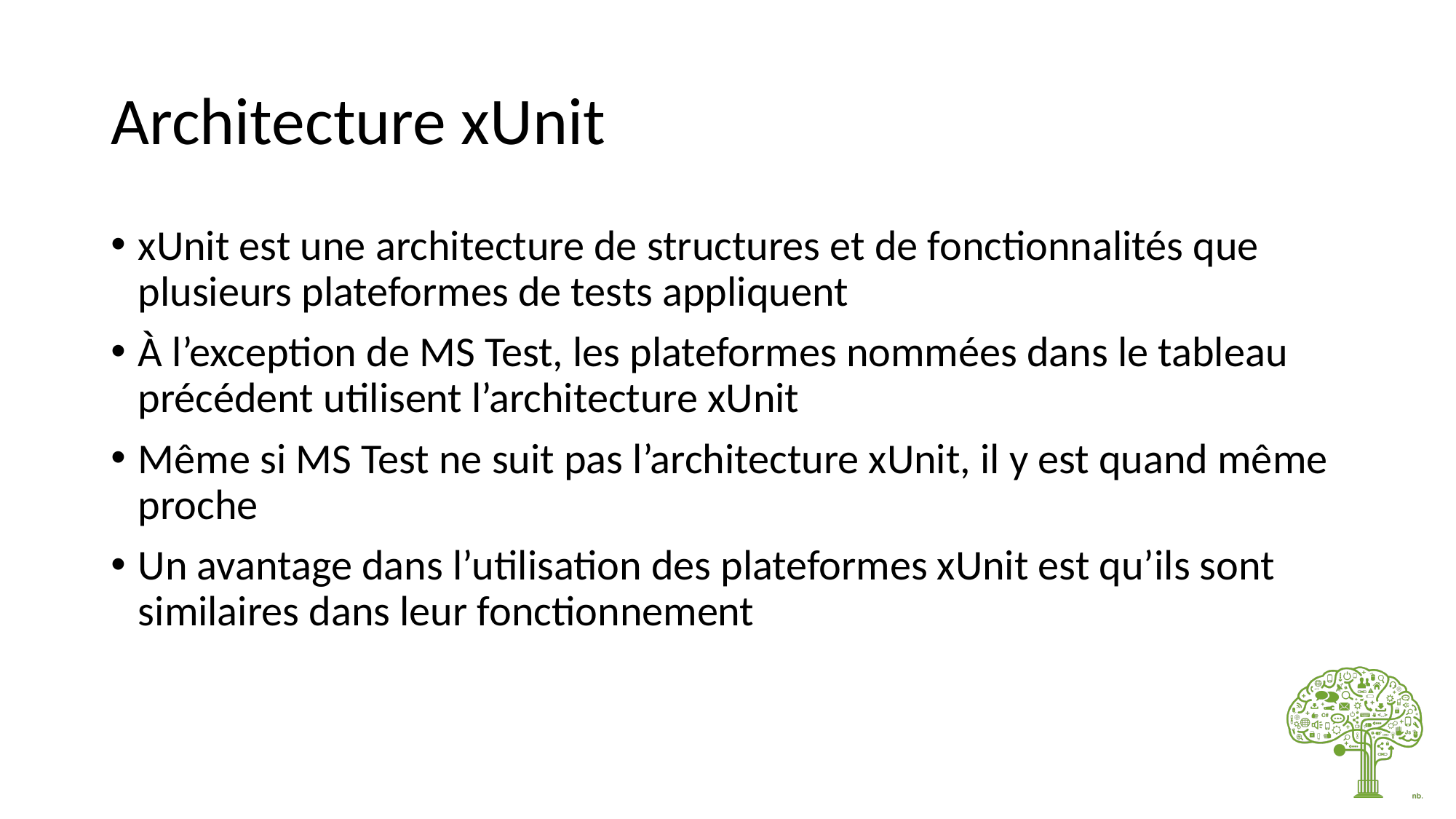

# Architecture xUnit
xUnit est une architecture de structures et de fonctionnalités que plusieurs plateformes de tests appliquent
À l’exception de MS Test, les plateformes nommées dans le tableau précédent utilisent l’architecture xUnit
Même si MS Test ne suit pas l’architecture xUnit, il y est quand même proche
Un avantage dans l’utilisation des plateformes xUnit est qu’ils sont similaires dans leur fonctionnement